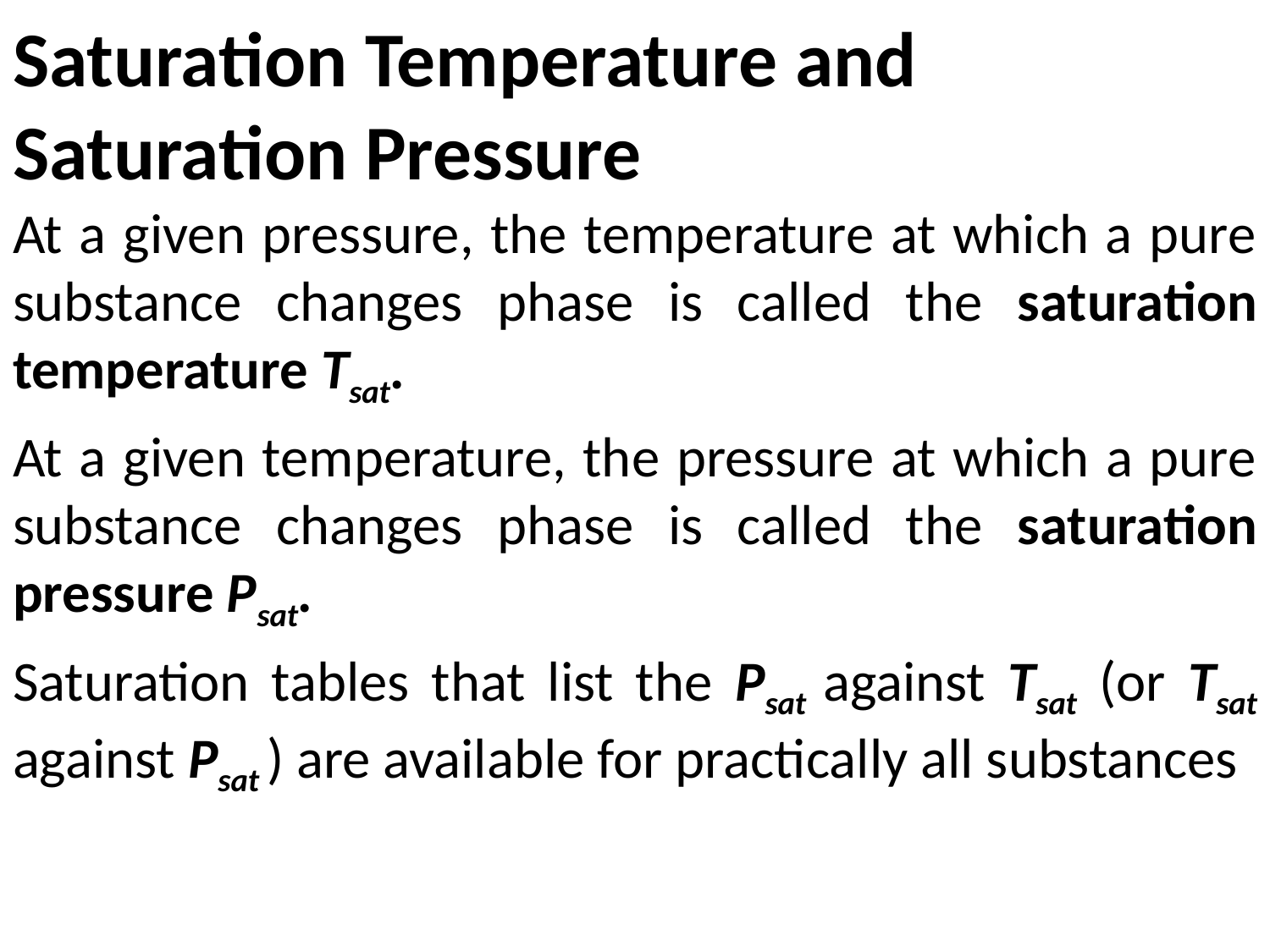

# Saturation Temperature and Saturation Pressure
At a given pressure, the temperature at which a pure substance changes phase is called the saturation temperature Tsat.
At a given temperature, the pressure at which a pure substance changes phase is called the saturation pressure Psat.
Saturation tables that list the Psat against Tsat (or Tsat against Psat ) are available for practically all substances